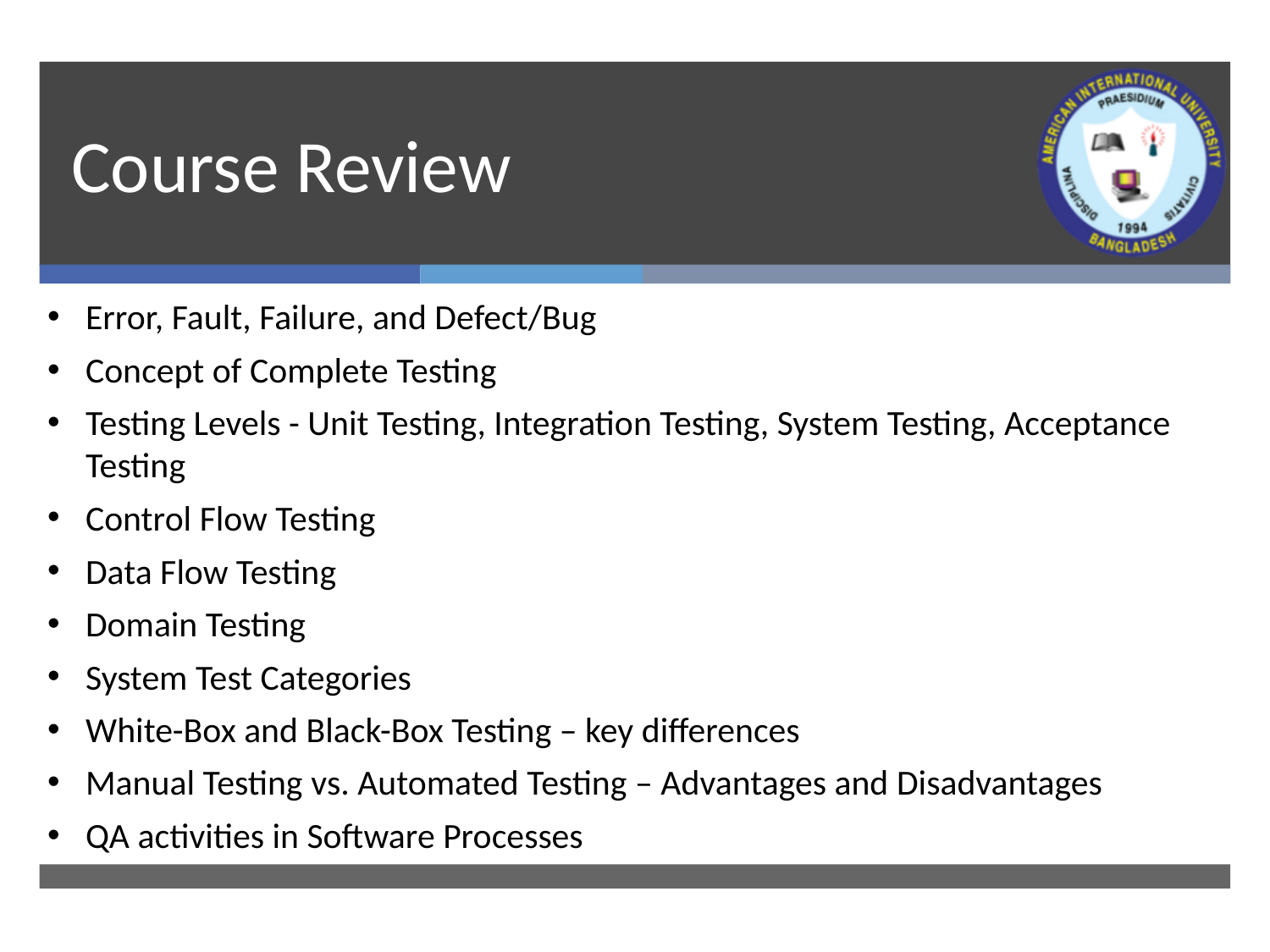

# Course Review
Error, Fault, Failure, and Defect/Bug
Concept of Complete Testing
Testing Levels - Unit Testing, Integration Testing, System Testing, Acceptance Testing
Control Flow Testing
Data Flow Testing
Domain Testing
System Test Categories
White-Box and Black-Box Testing – key differences
Manual Testing vs. Automated Testing – Advantages and Disadvantages
QA activities in Software Processes